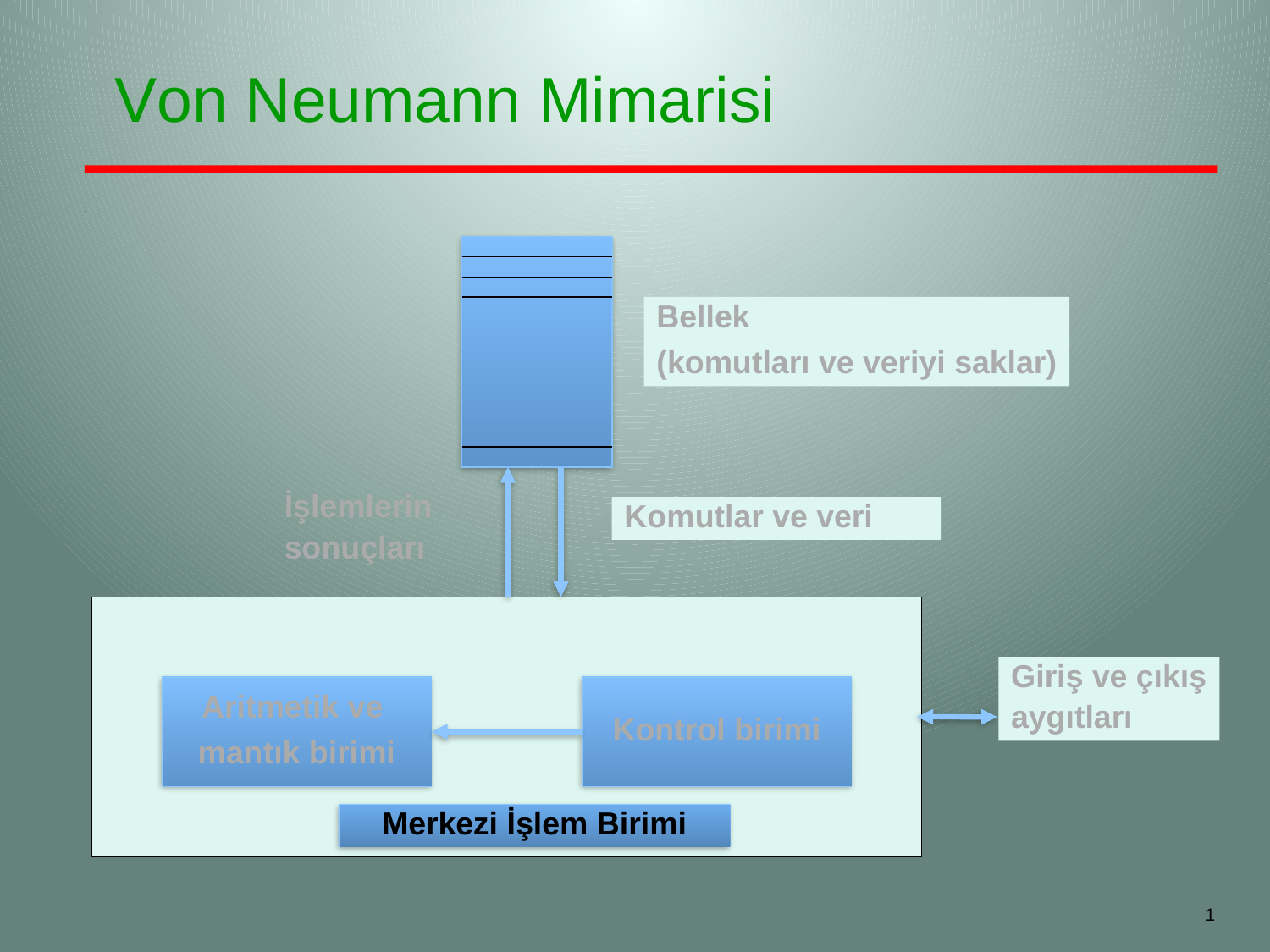

# Von Neumann Mimarisi

Bellek
(komutları ve veriyi saklar)
İşlemlerin
sonuçları
Komutlar ve veri

Giriş ve çıkış
aygıtları
Aritmetik ve
mantık birimi
Kontrol birimi

Merkezi İşlem Birimi
1